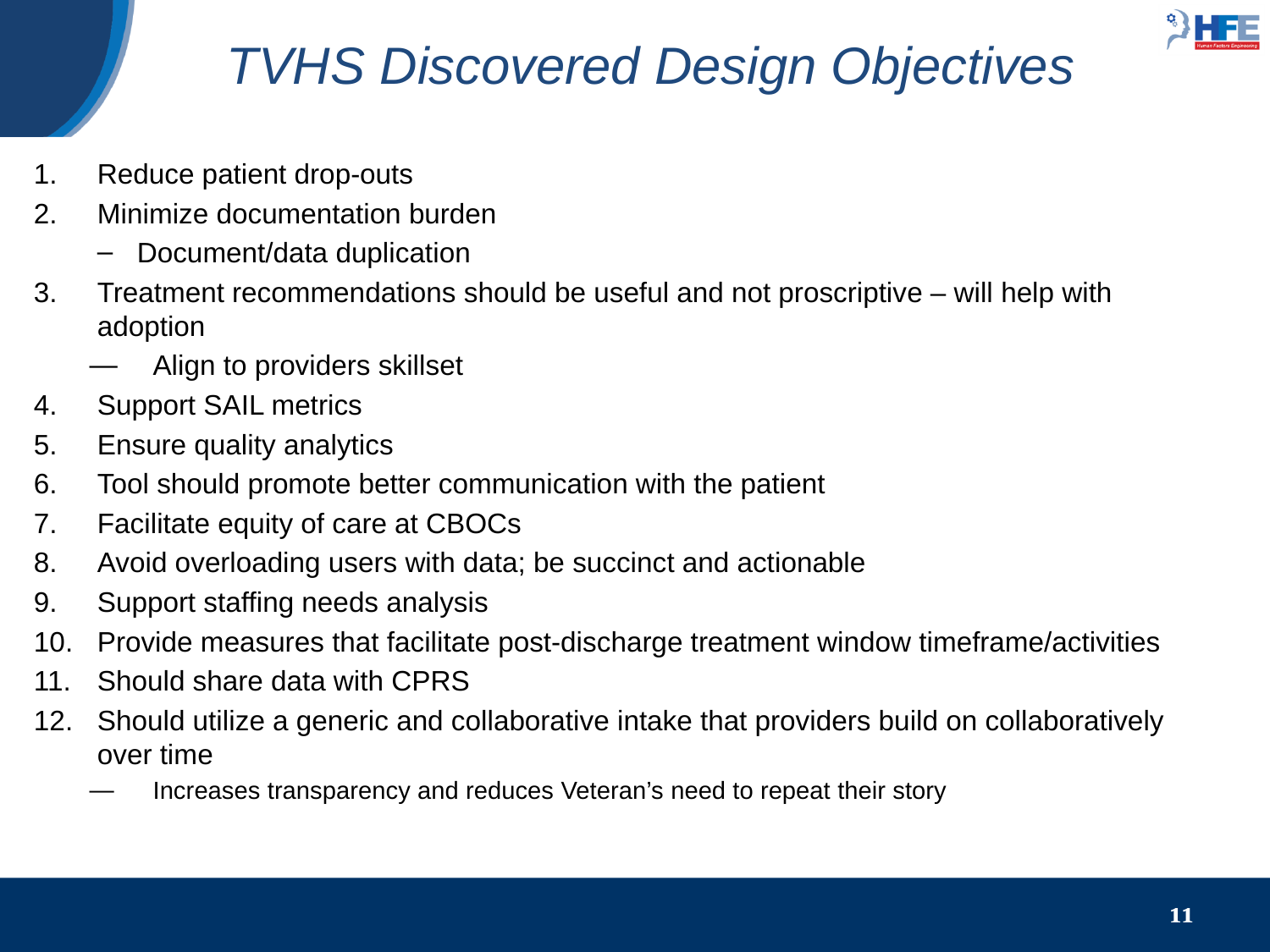

# TVHS Discovered Design Objectives
Reduce patient drop-outs
Minimize documentation burden
Document/data duplication
Treatment recommendations should be useful and not proscriptive – will help with adoption
Align to providers skillset
Support SAIL metrics
Ensure quality analytics
Tool should promote better communication with the patient
Facilitate equity of care at CBOCs
Avoid overloading users with data; be succinct and actionable
Support staffing needs analysis
Provide measures that facilitate post-discharge treatment window timeframe/activities
Should share data with CPRS
Should utilize a generic and collaborative intake that providers build on collaboratively over time
Increases transparency and reduces Veteran’s need to repeat their story
11